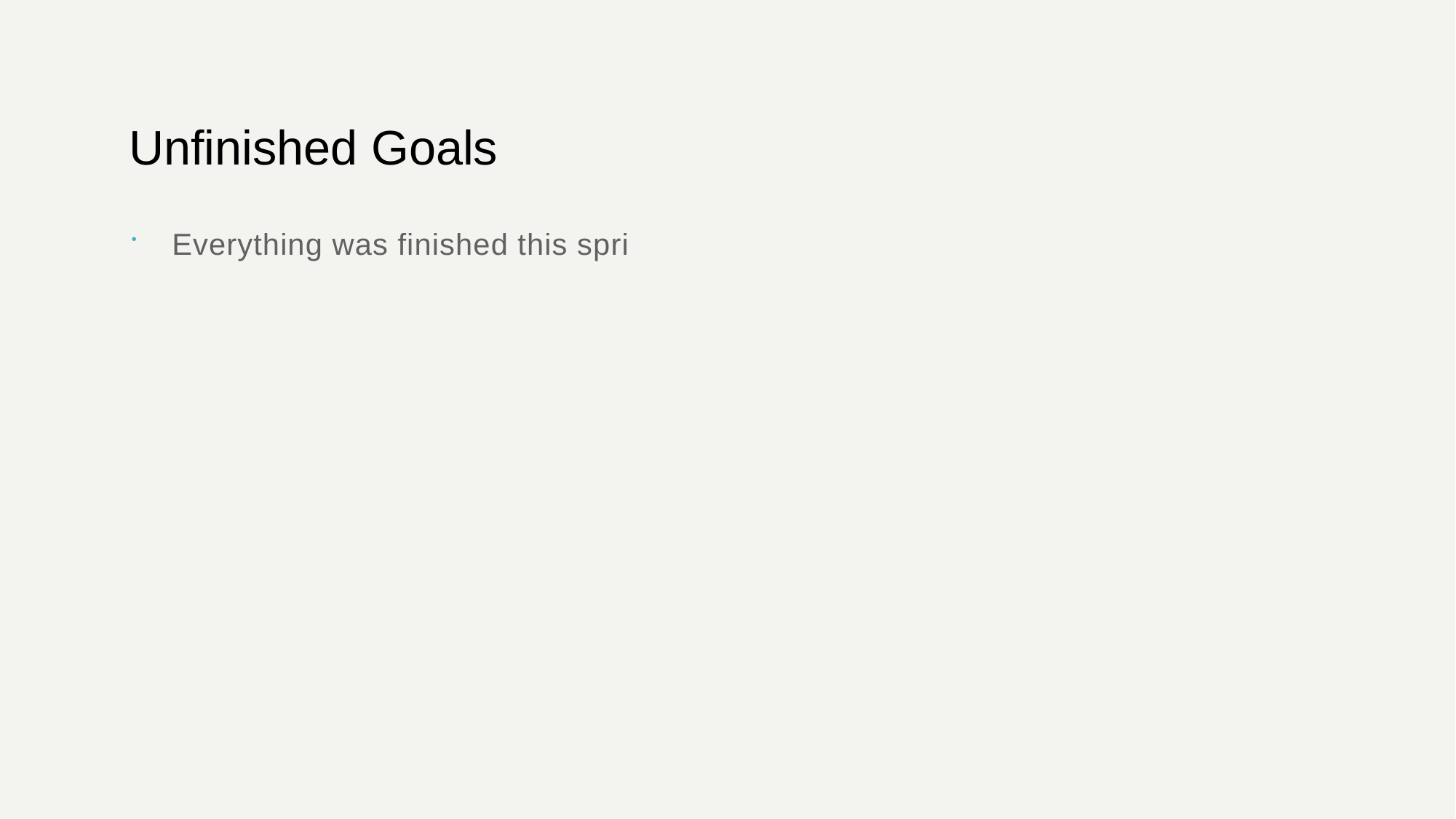

# Unfinished Goals
Everything was finished this sprint